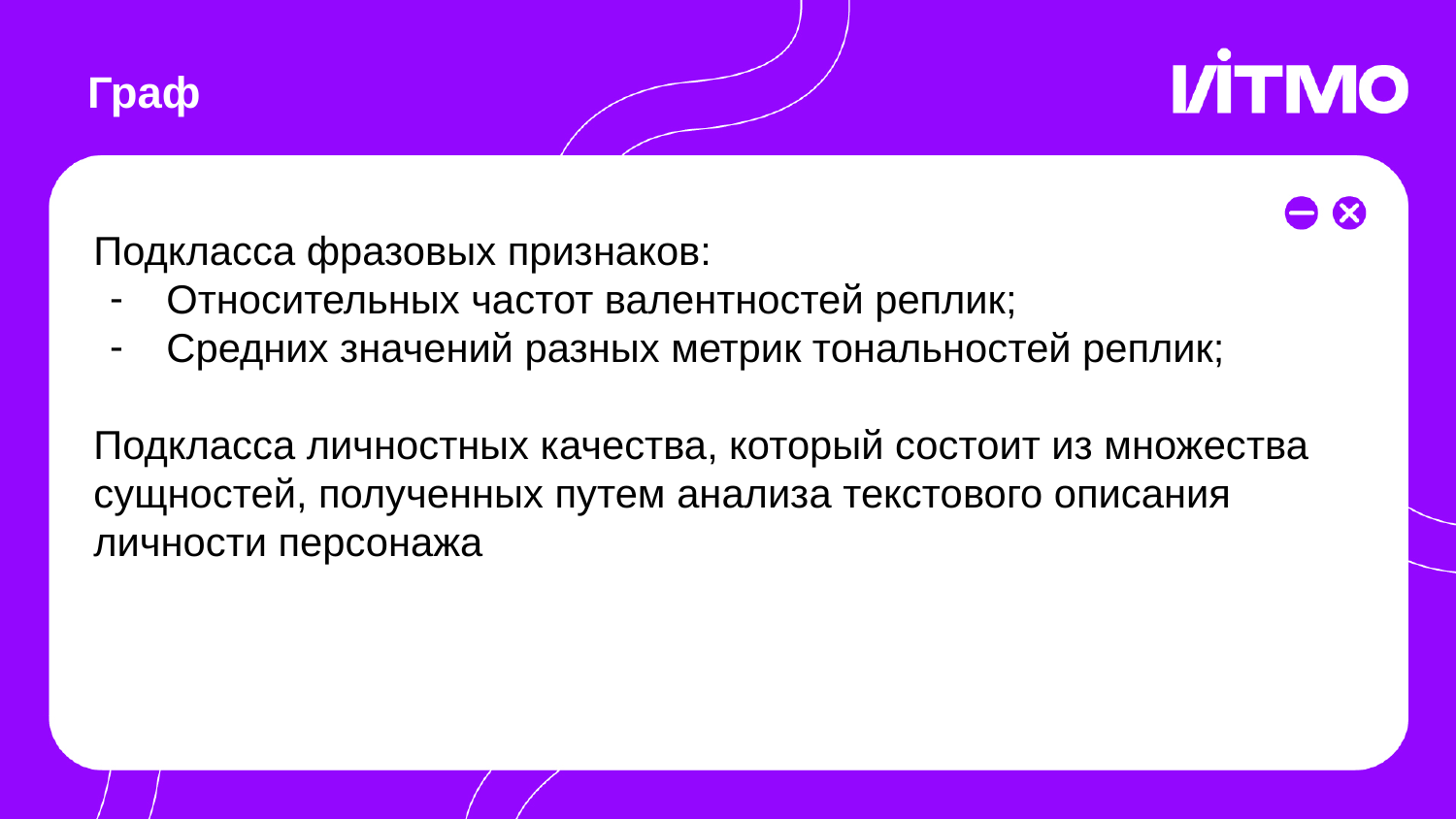

# Граф
Подкласса фразовых признаков:
Относительных частот валентностей реплик;
Средних значений разных метрик тональностей реплик;

Подкласса личностных качества, который состоит из множества сущностей, полученных путем анализа текстового описания личности персонажа